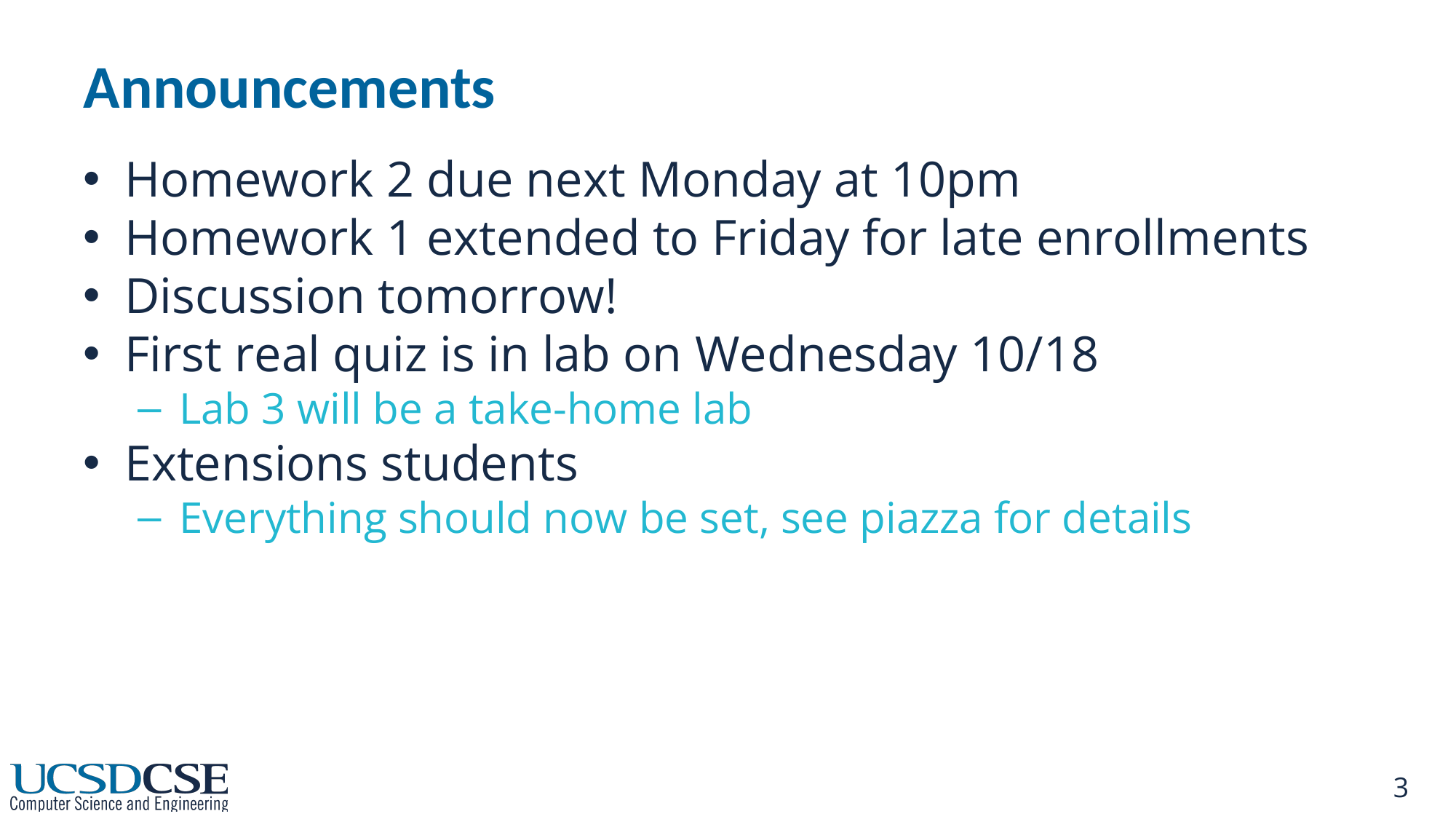

# Announcements
Homework 2 due next Monday at 10pm
Homework 1 extended to Friday for late enrollments
Discussion tomorrow!
First real quiz is in lab on Wednesday 10/18
Lab 3 will be a take-home lab
Extensions students
Everything should now be set, see piazza for details